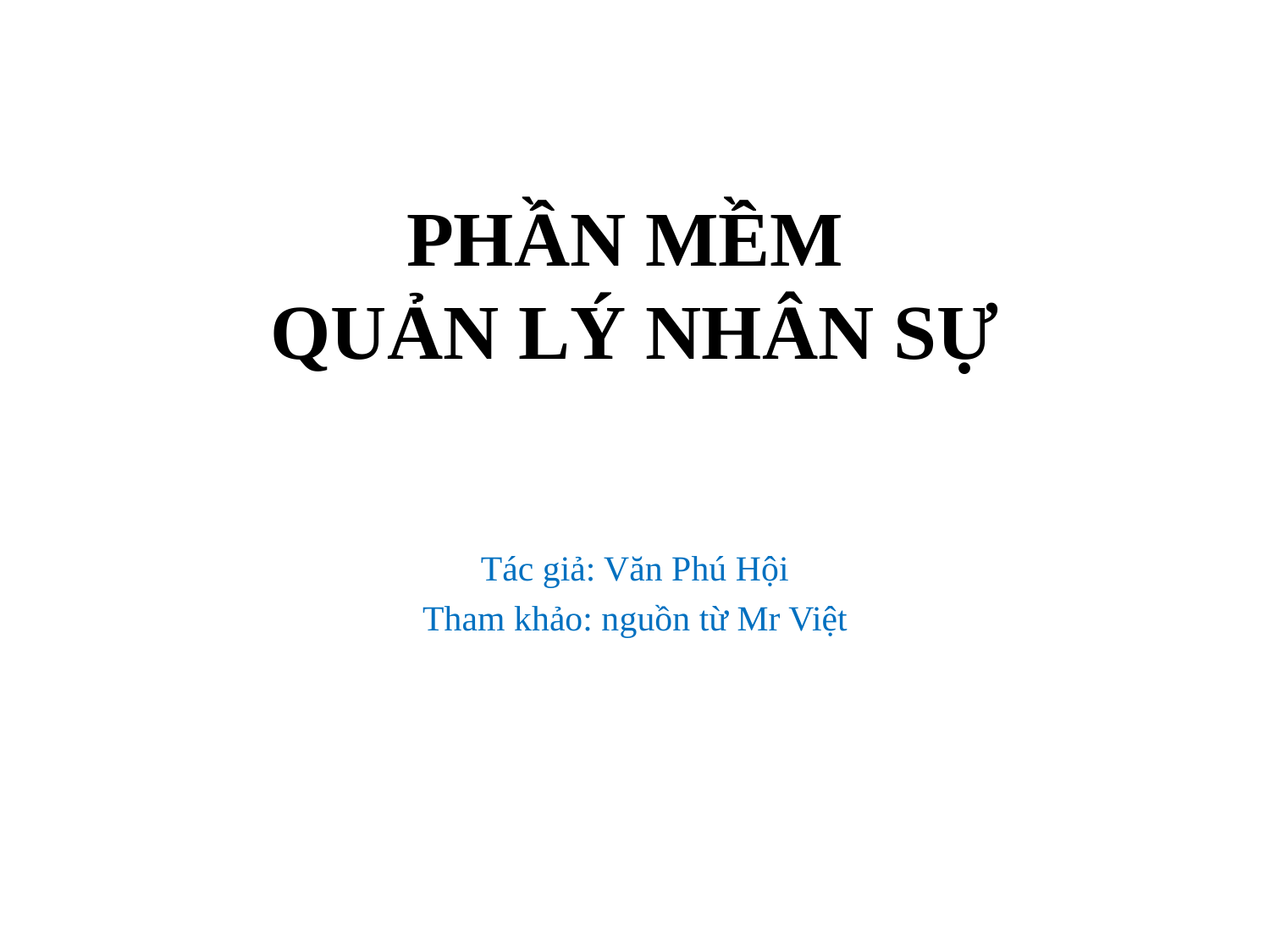

# PHẦN MỀM QUẢN LÝ NHÂN SỰ
Tác giả: Văn Phú Hội
Tham khảo: nguồn từ Mr Việt